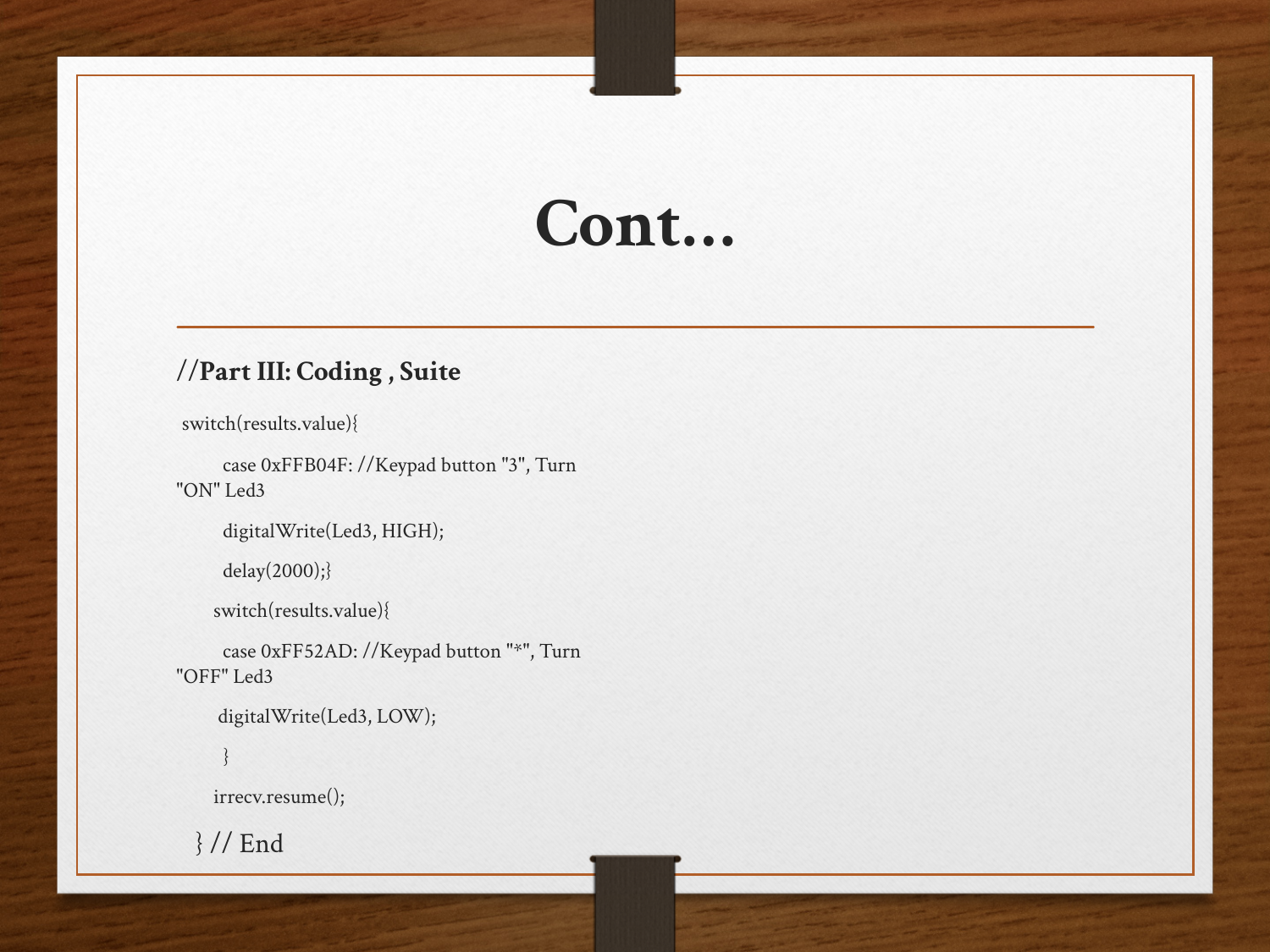

# Cont…
//Part III: Coding , Suite
 switch(results.value){
          case 0xFFB04F: //Keypad button "3", Turn "ON" Led3
          digitalWrite(Led3, HIGH);
          delay(2000);}
        switch(results.value){
          case 0xFF52AD: //Keypad button "*", Turn "OFF" Led3
         digitalWrite(Led3, LOW);
          }
        irrecv.resume();
    } // End